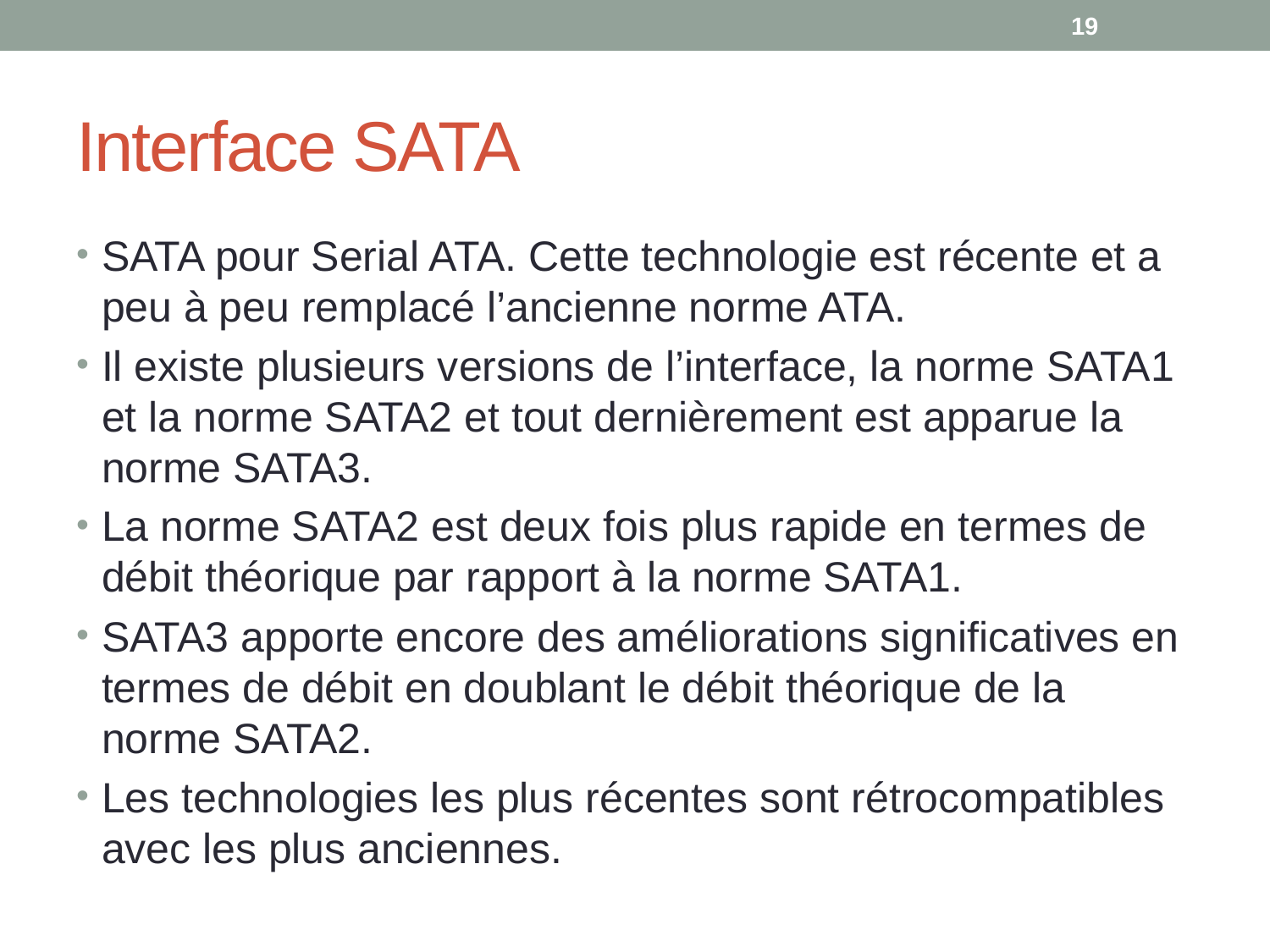

19
# Interface SATA
SATA pour Serial ATA. Cette technologie est récente et a peu à peu remplacé l’ancienne norme ATA.
Il existe plusieurs versions de l’interface, la norme SATA1 et la norme SATA2 et tout dernièrement est apparue la norme SATA3.
La norme SATA2 est deux fois plus rapide en termes de débit théorique par rapport à la norme SATA1.
SATA3 apporte encore des améliorations significatives en termes de débit en doublant le débit théorique de la norme SATA2.
Les technologies les plus récentes sont rétrocompatibles avec les plus anciennes.